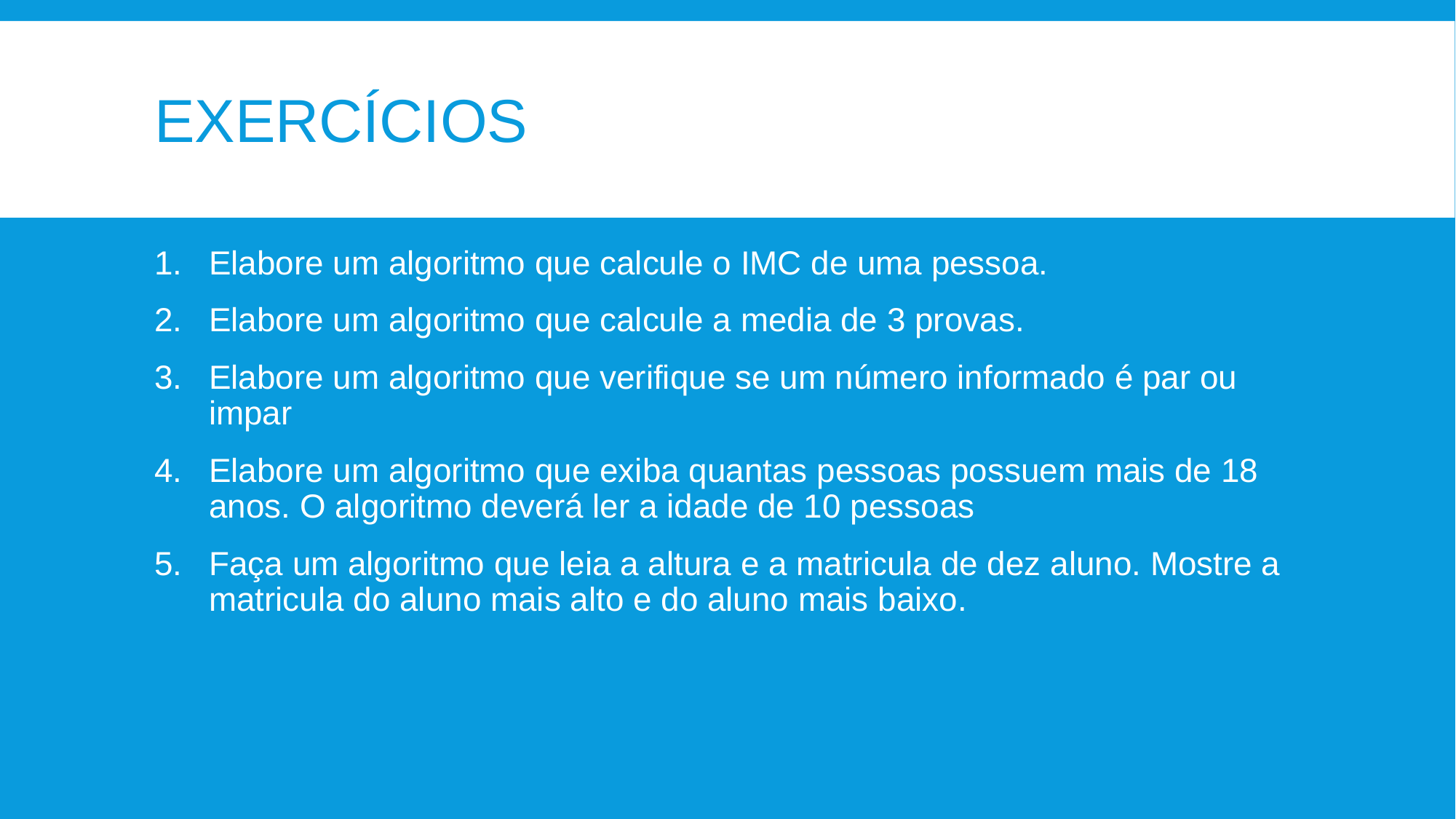

# exercícios
Elabore um algoritmo que calcule o IMC de uma pessoa.
Elabore um algoritmo que calcule a media de 3 provas.
Elabore um algoritmo que verifique se um número informado é par ou impar
Elabore um algoritmo que exiba quantas pessoas possuem mais de 18 anos. O algoritmo deverá ler a idade de 10 pessoas
Faça um algoritmo que leia a altura e a matricula de dez aluno. Mostre a matricula do aluno mais alto e do aluno mais baixo.